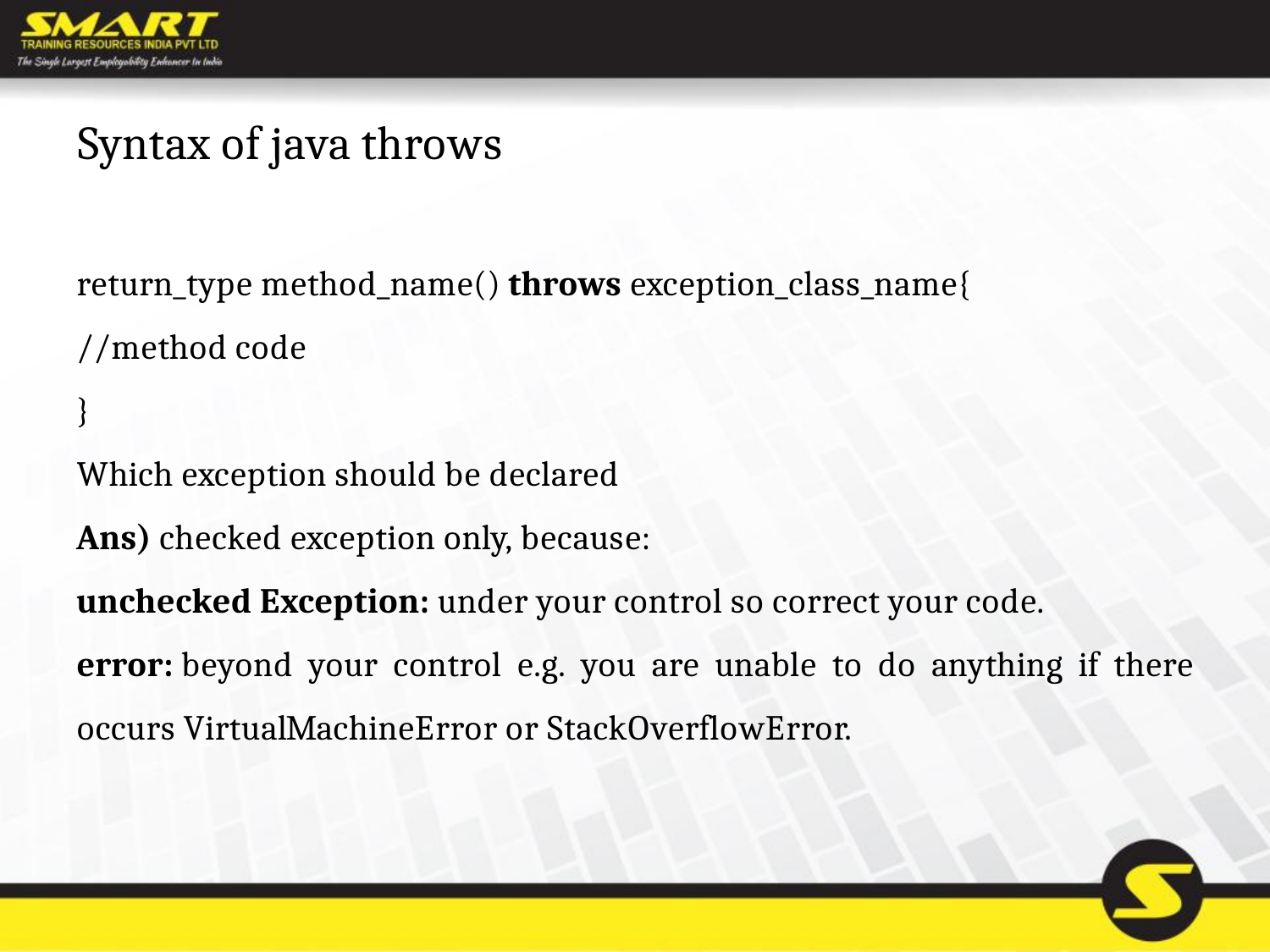

# Syntax of java throws
return_type method_name() throws exception_class_name{
//method code
}
Which exception should be declared
Ans) checked exception only, because:
unchecked Exception: under your control so correct your code.
error: beyond your control e.g. you are unable to do anything if there occurs VirtualMachineError or StackOverflowError.